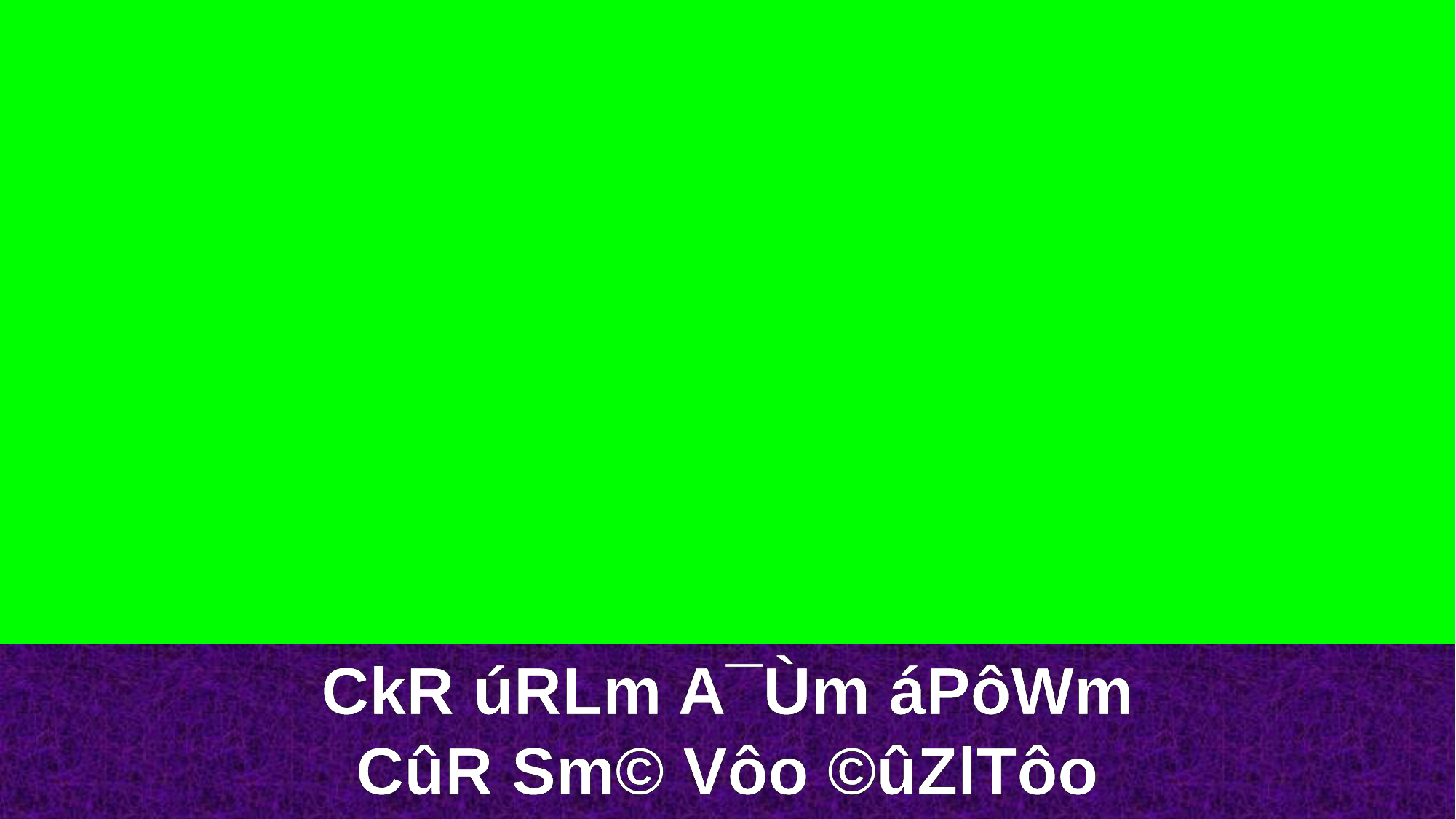

CkR úRLm A¯Ùm áPôWm CûR Sm© Vôo ©ûZlTôo